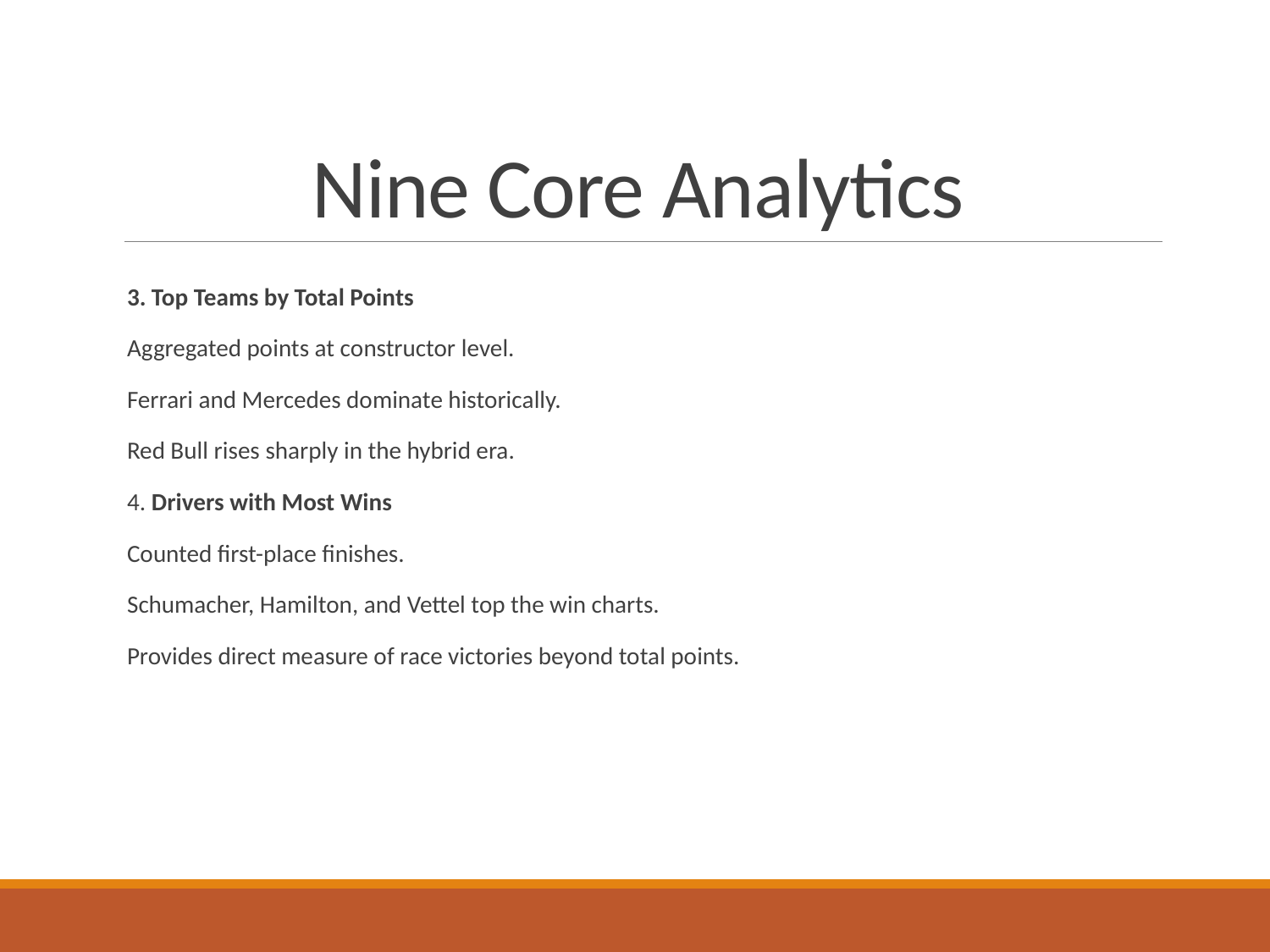

# Nine Core Analytics
3. Top Teams by Total Points
Aggregated points at constructor level.
Ferrari and Mercedes dominate historically.
Red Bull rises sharply in the hybrid era.
4. Drivers with Most Wins
Counted first-place finishes.
Schumacher, Hamilton, and Vettel top the win charts.
Provides direct measure of race victories beyond total points.